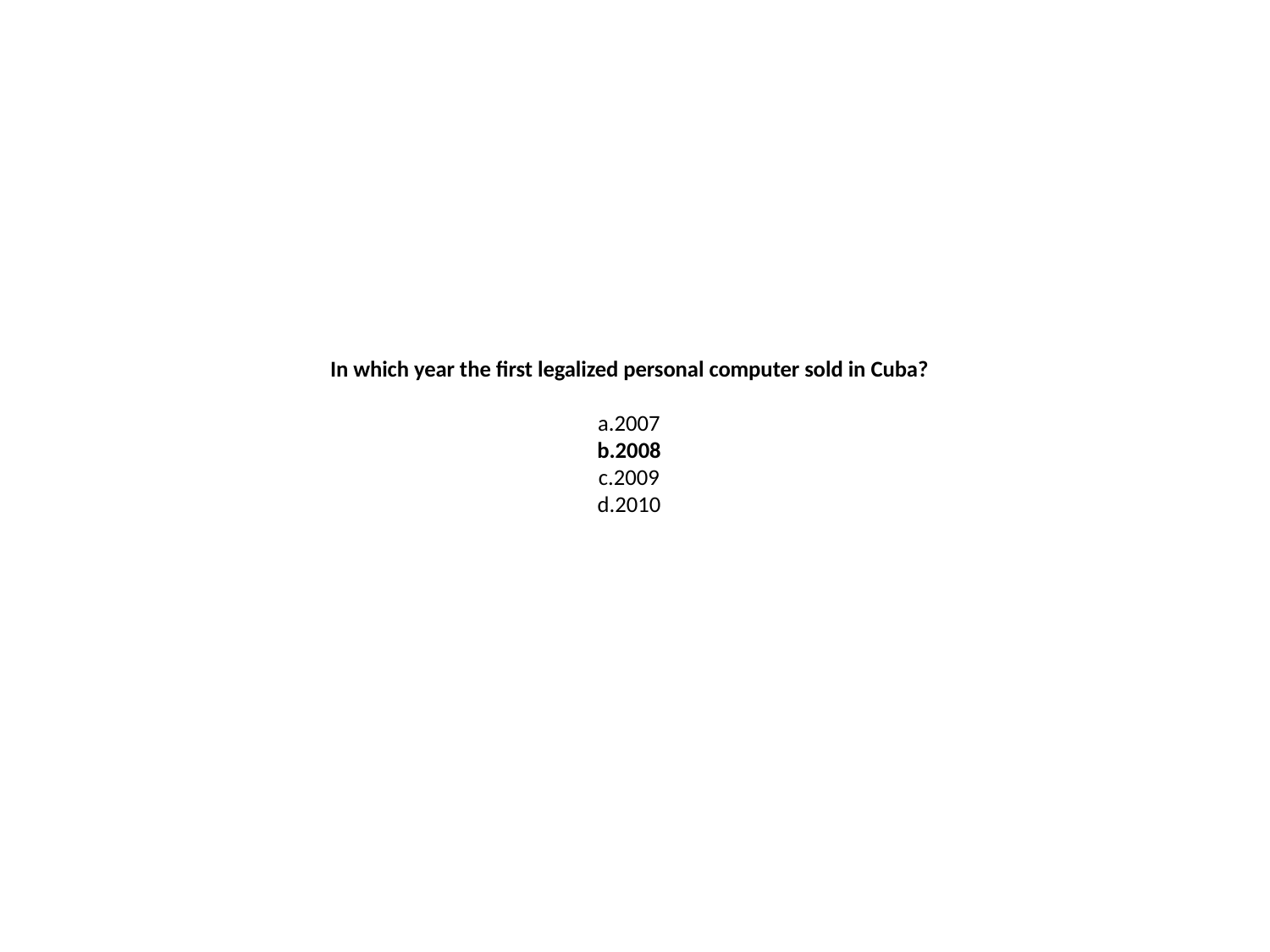

# In which year the first legalized personal computer sold in Cuba? a.2007 b.2008 c.2009 d.2010